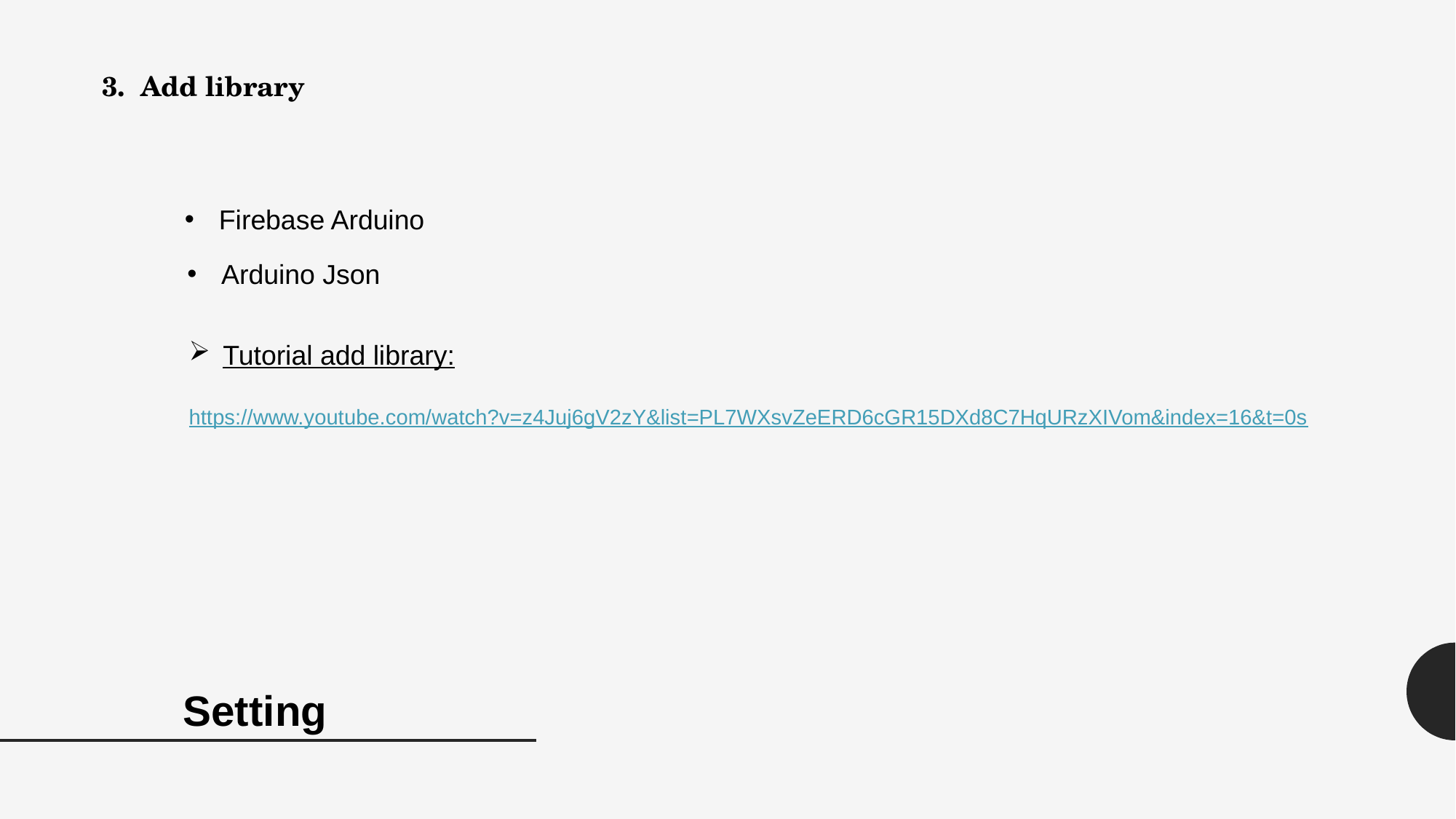

3.  Add library
Firebase Arduino
Arduino Json
Tutorial add library:

https://www.youtube.com/watch?v=z4Juj6gV2zY&list=PL7WXsvZeERD6cGR15DXd8C7HqURzXIVom&index=16&t=0s
Setting